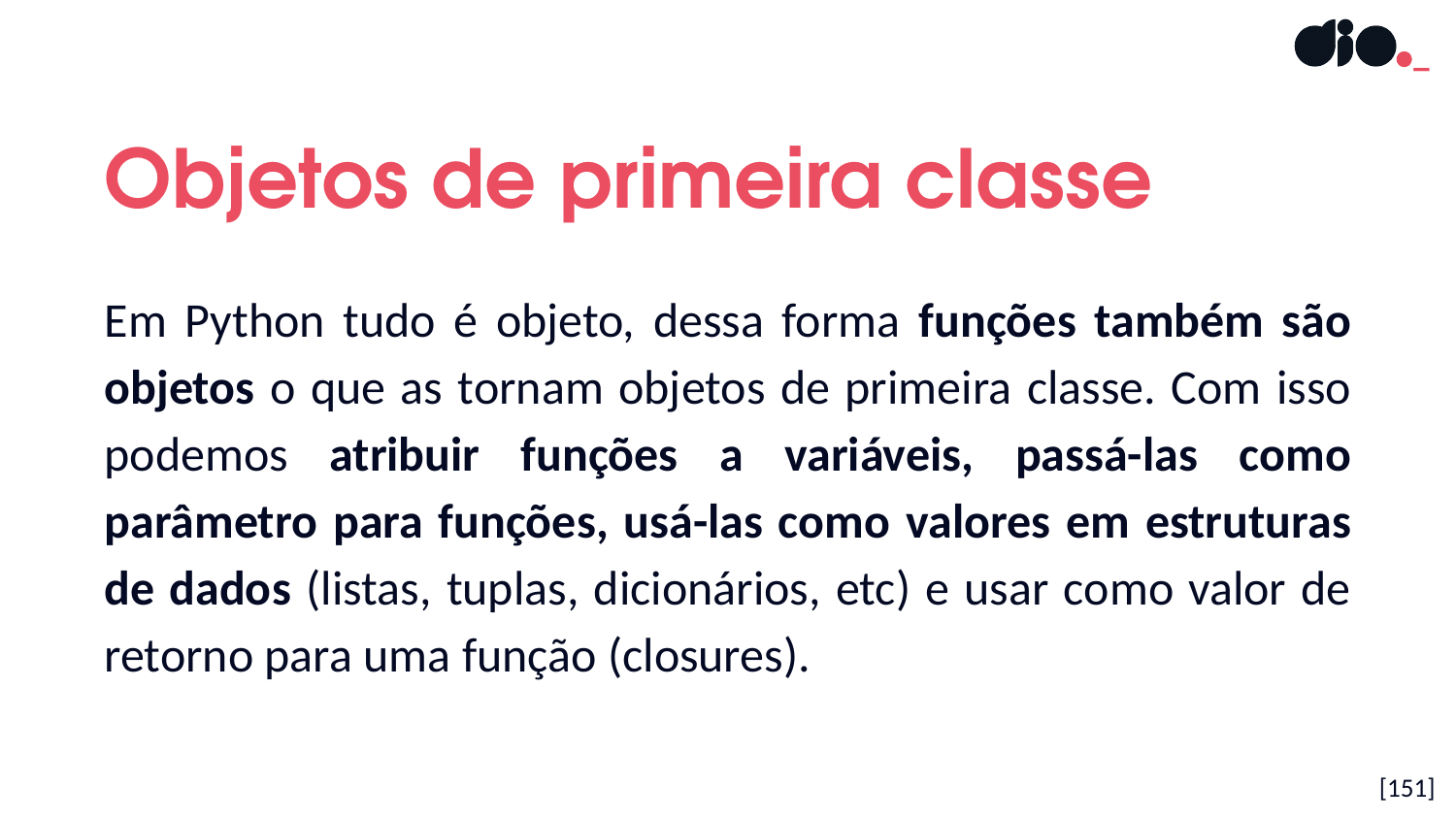

Objetos de primeira classe
Em Python tudo é objeto, dessa forma funções também são objetos o que as tornam objetos de primeira classe. Com isso podemos atribuir funções a variáveis, passá-las como parâmetro para funções, usá-las como valores em estruturas de dados (listas, tuplas, dicionários, etc) e usar como valor de retorno para uma função (closures).
[151]